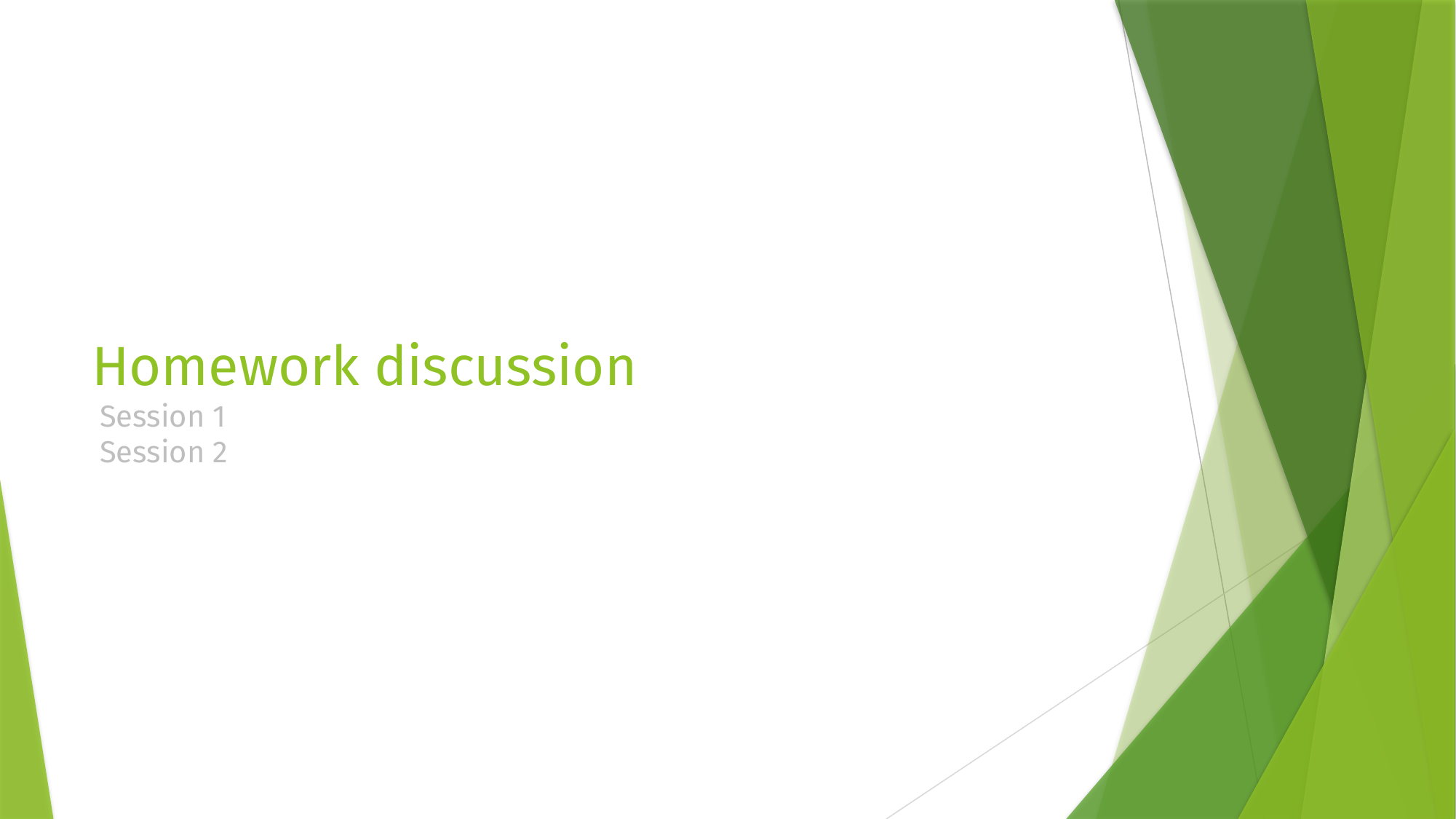

# Homework discussion Session 1 Session 2